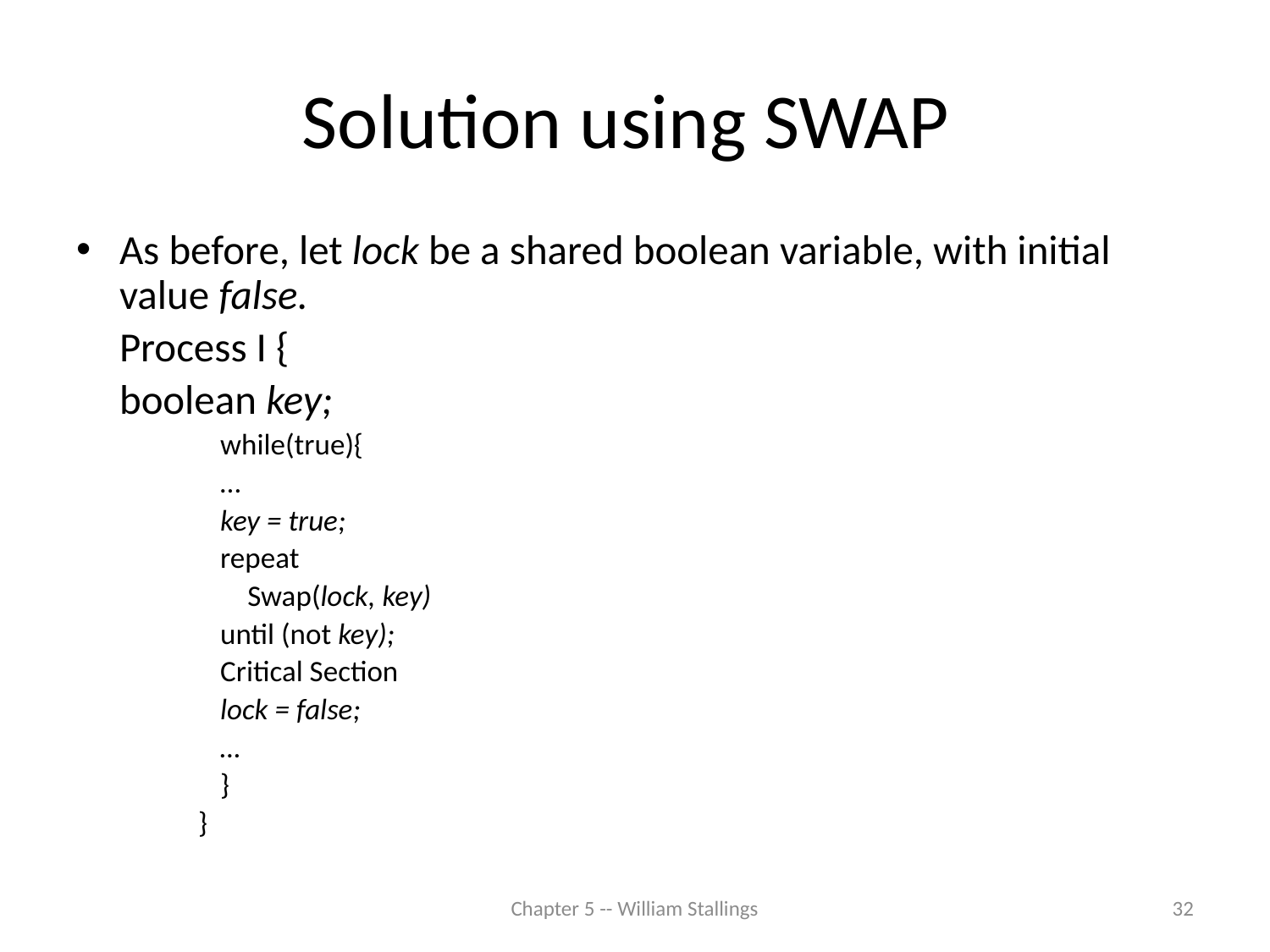

# Solution using SWAP
As before, let lock be a shared boolean variable, with initial value false.
		Process I {
			boolean key;
		while(true){
			…
			key = true;
			repeat
			    Swap(lock, key)
			until (not key);
			Critical Section
			lock = false;
			…
		}
 }

Chapter 5 -- William Stallings
32